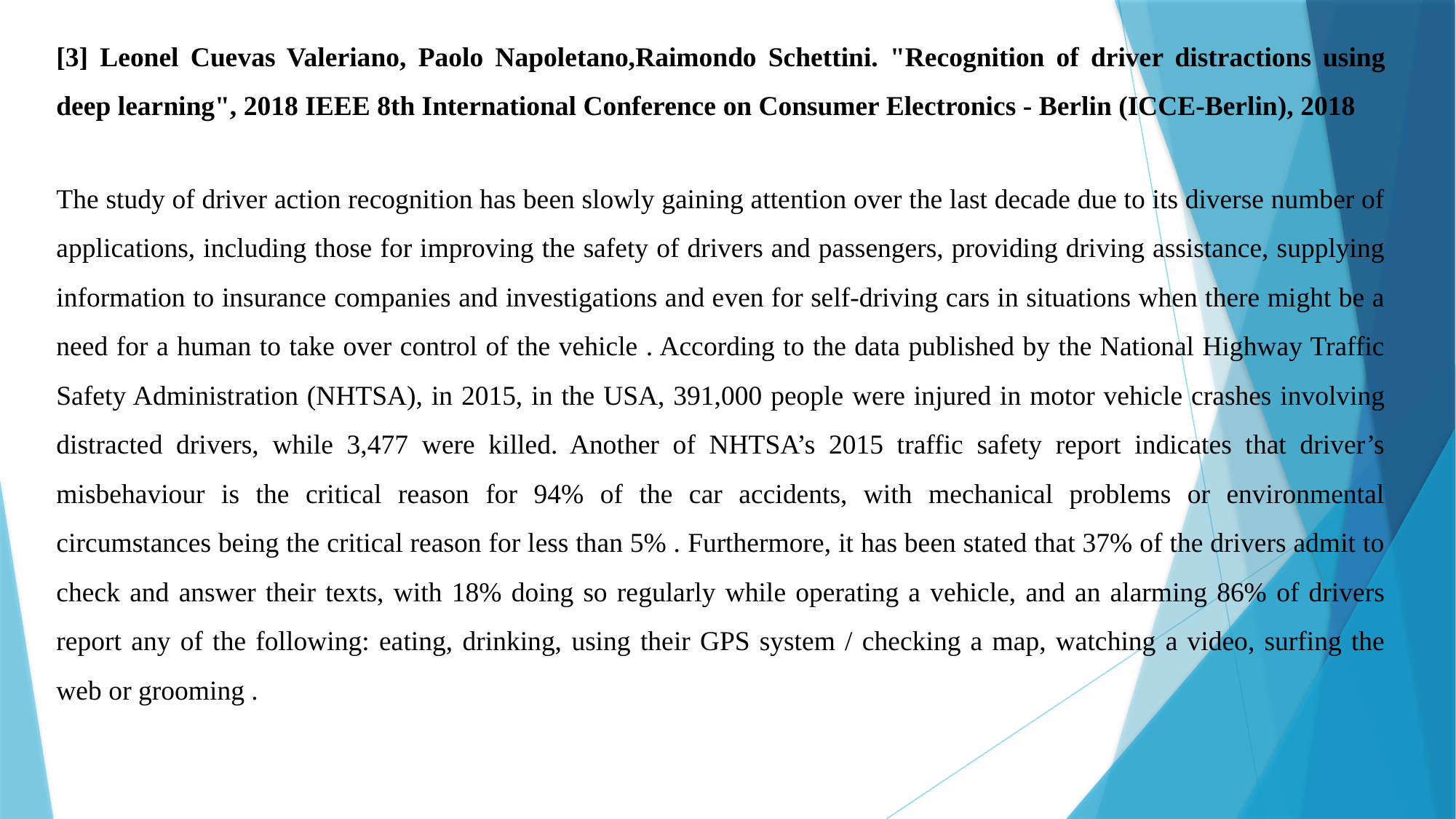

[3] Leonel Cuevas Valeriano, Paolo Napoletano,Raimondo Schettini. "Recognition of driver distractions using deep learning", 2018 IEEE 8th International Conference on Consumer Electronics - Berlin (ICCE-Berlin), 2018
The study of driver action recognition has been slowly gaining attention over the last decade due to its diverse number of applications, including those for improving the safety of drivers and passengers, providing driving assistance, supplying information to insurance companies and investigations and even for self-driving cars in situations when there might be a need for a human to take over control of the vehicle . According to the data published by the National Highway Traffic Safety Administration (NHTSA), in 2015, in the USA, 391,000 people were injured in motor vehicle crashes involving distracted drivers, while 3,477 were killed. Another of NHTSA’s 2015 traffic safety report indicates that driver’s misbehaviour is the critical reason for 94% of the car accidents, with mechanical problems or environmental circumstances being the critical reason for less than 5% . Furthermore, it has been stated that 37% of the drivers admit to check and answer their texts, with 18% doing so regularly while operating a vehicle, and an alarming 86% of drivers report any of the following: eating, drinking, using their GPS system / checking a map, watching a video, surfing the web or grooming .